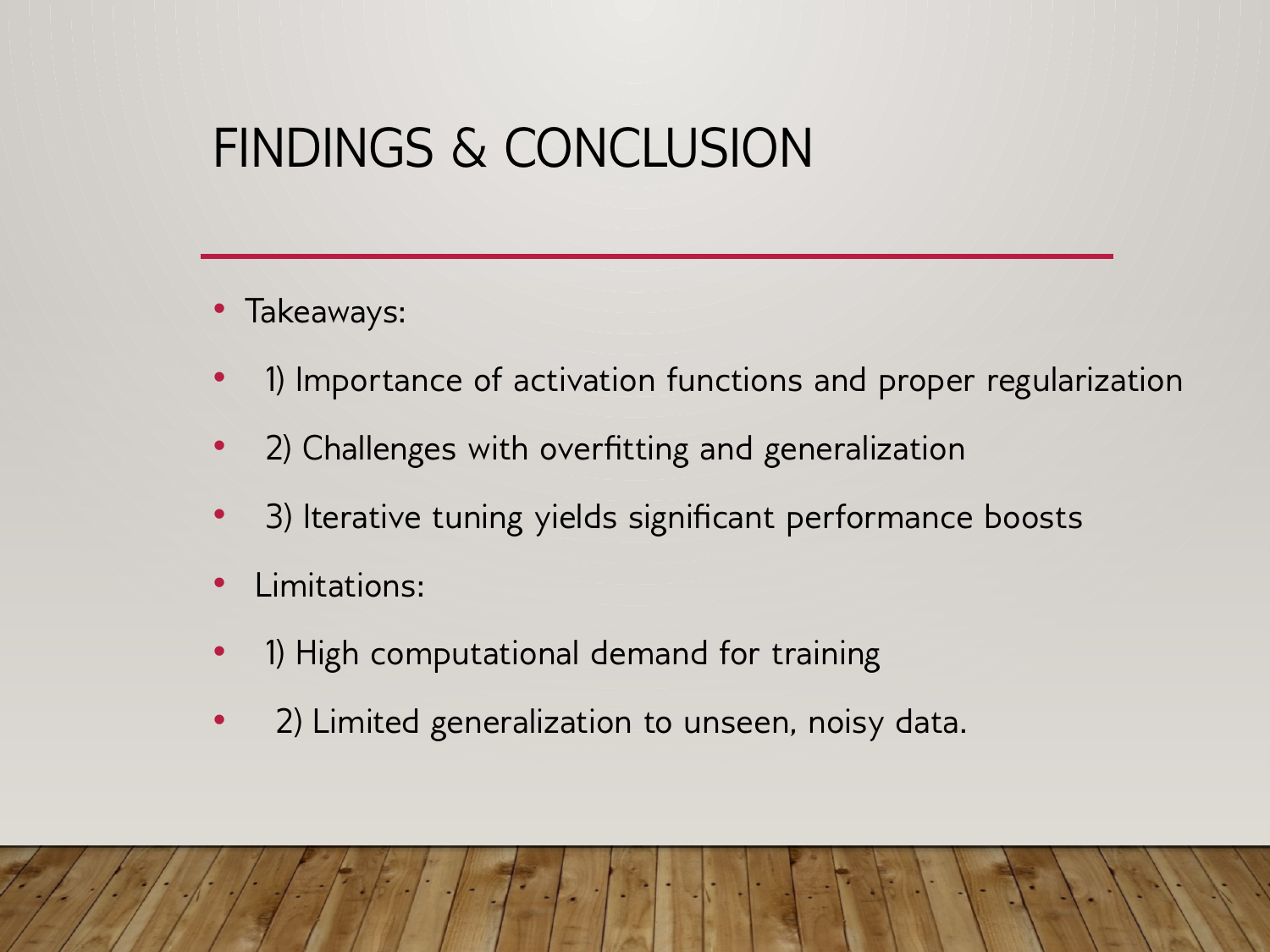

# Findings & Conclusion
Takeaways:
  1) Importance of activation functions and proper regularization
  2) Challenges with overfitting and generalization
  3) Iterative tuning yields significant performance boosts
 Limitations:
  1) High computational demand for training
   2) Limited generalization to unseen, noisy data.